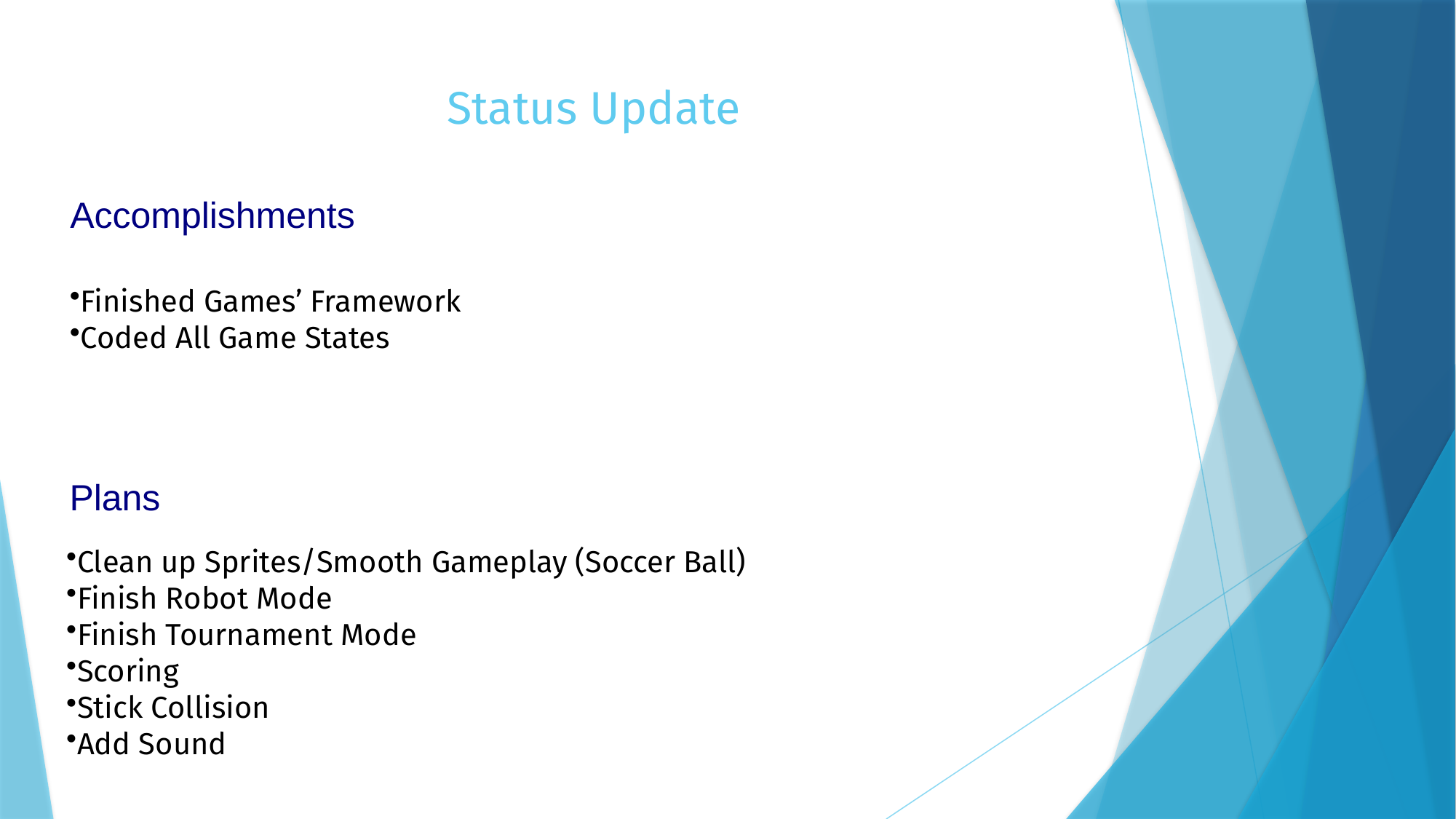

# Status Update
Accomplishments
Finished Games’ Framework
Coded All Game States
Plans
Clean up Sprites/Smooth Gameplay (Soccer Ball)
Finish Robot Mode
Finish Tournament Mode
Scoring
Stick Collision
Add Sound